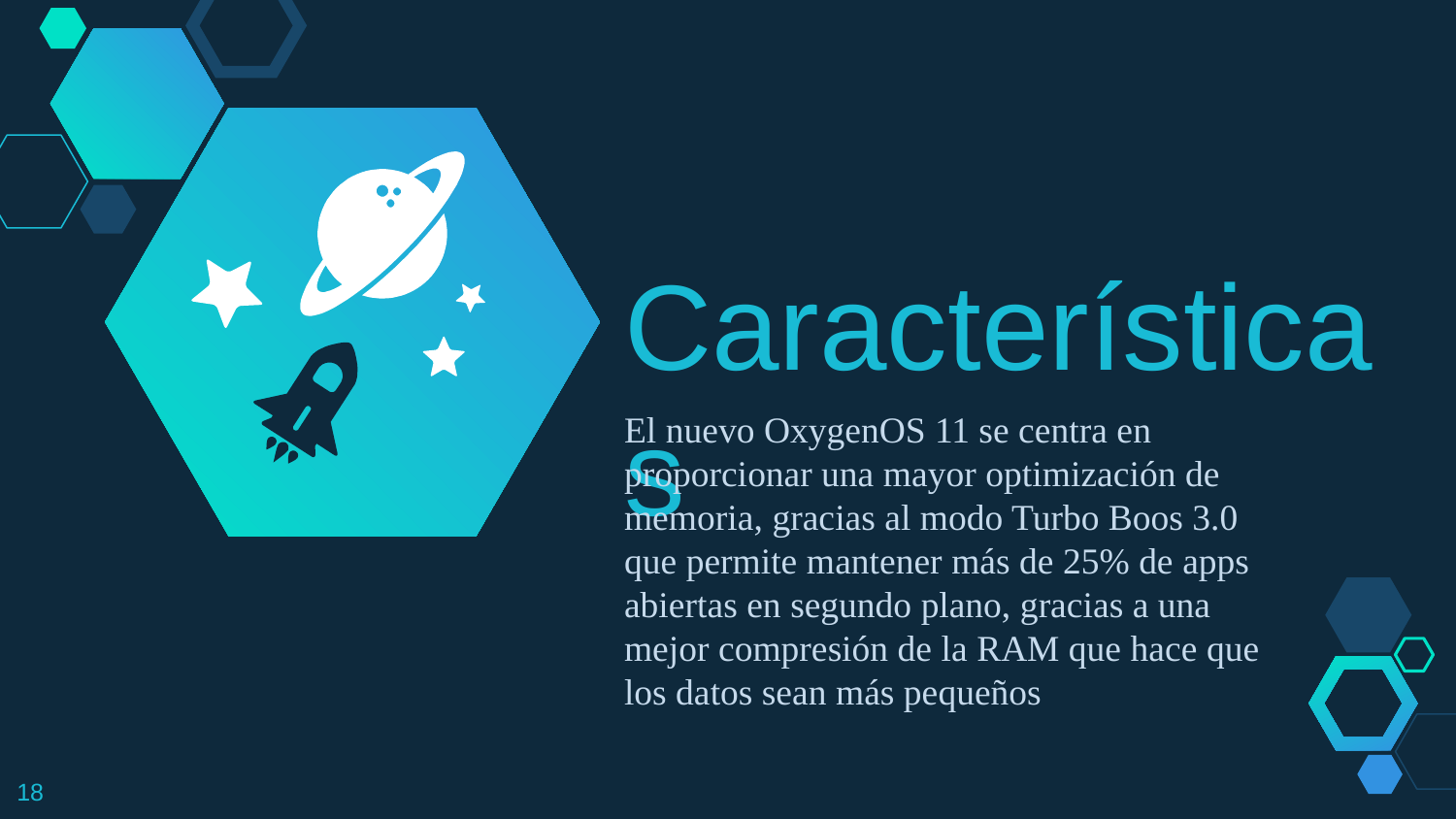

Características

El nuevo OxygenOS 11 se centra en proporcionar una mayor optimización de memoria, gracias al modo Turbo Boos 3.0 que permite mantener más de 25% de apps abiertas en segundo plano, gracias a una mejor compresión de la RAM que hace que los datos sean más pequeños
18